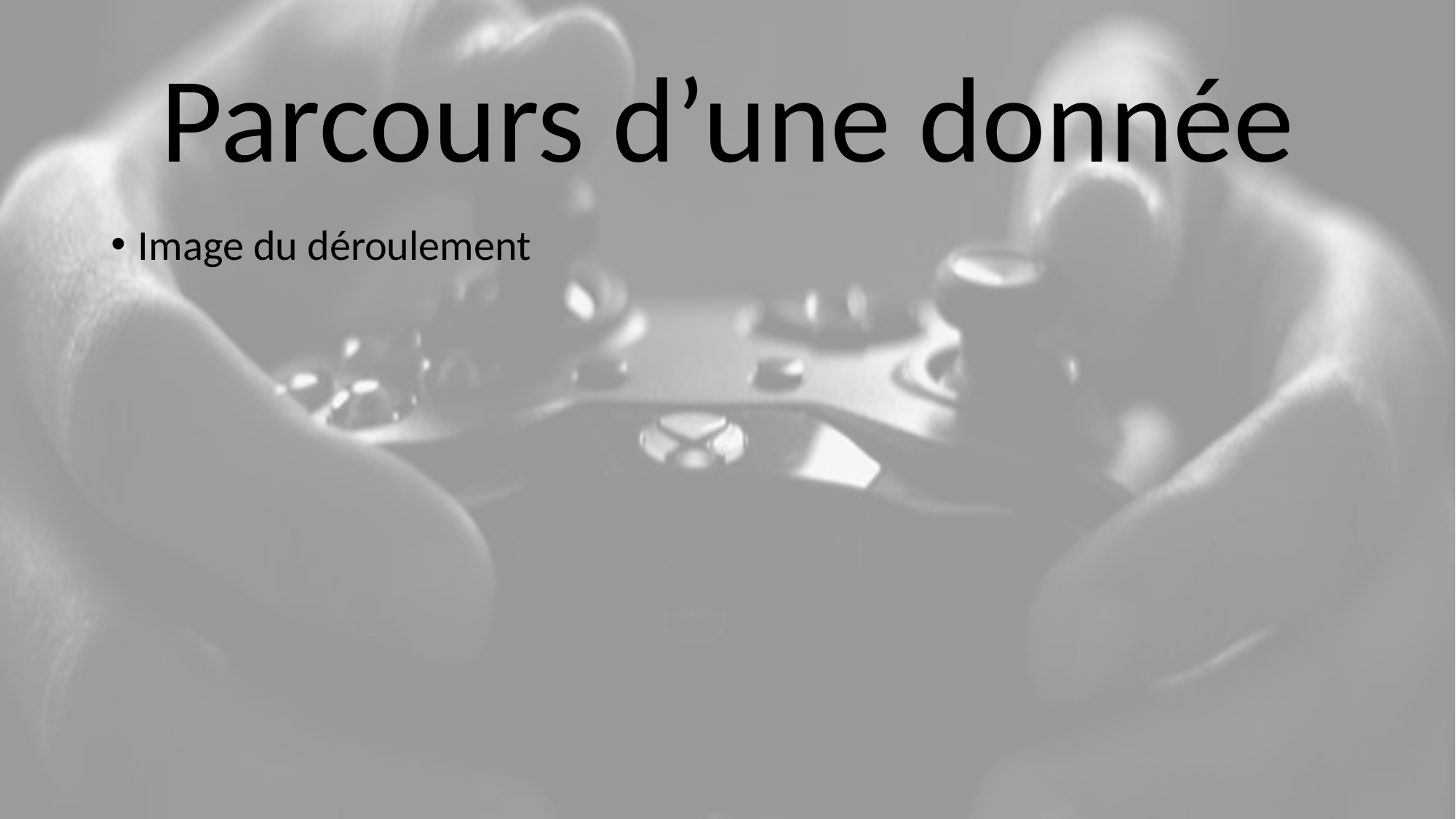

# Parcours d’une donnée
Image du déroulement